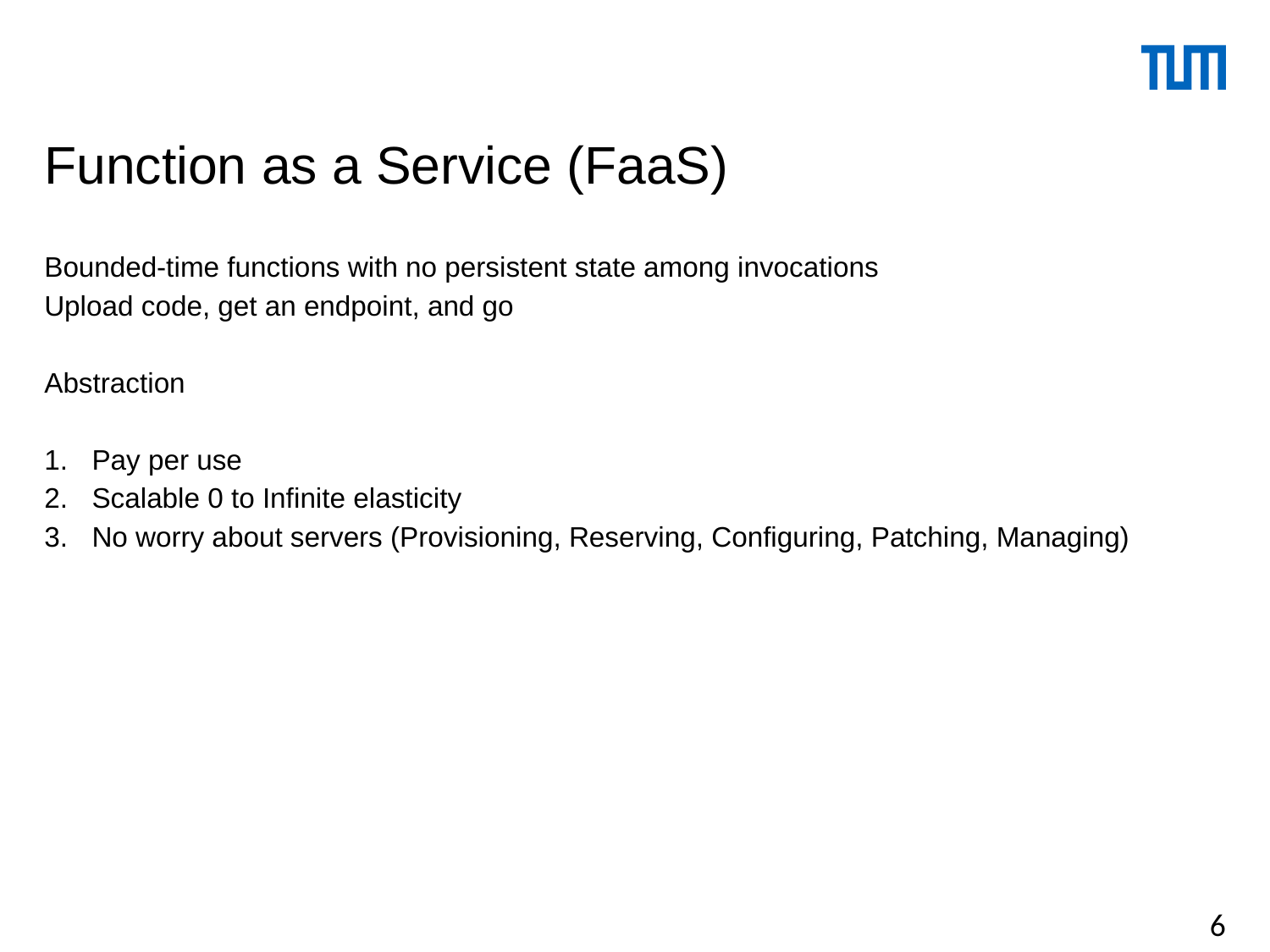

# Function as a Service (FaaS)
Bounded-time functions with no persistent state among invocations
Upload code, get an endpoint, and go

Abstraction

Pay per use
Scalable 0 to Infinite elasticity
No worry about servers (Provisioning, Reserving, Configuring, Patching, Managing)

6